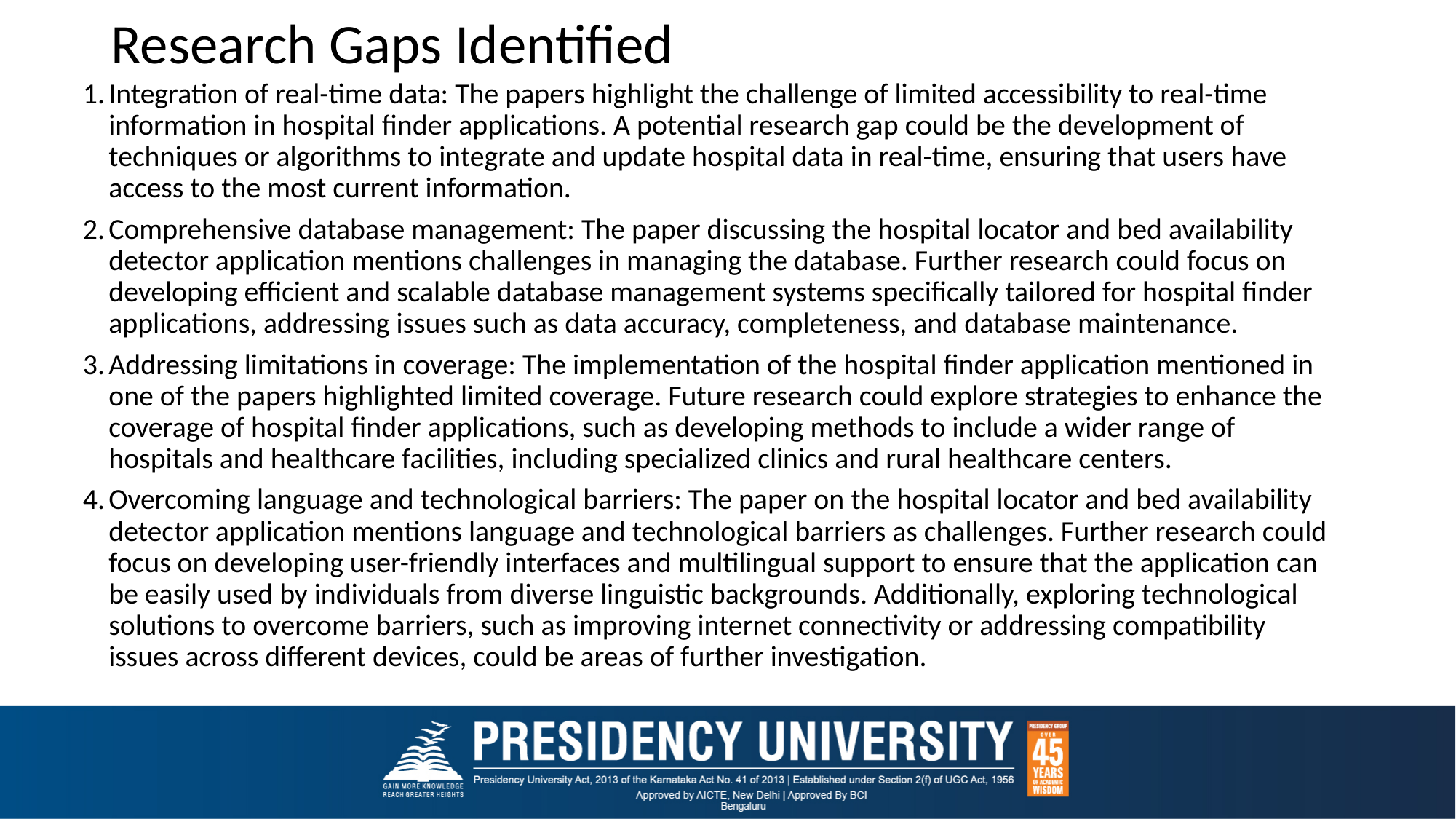

# Research Gaps Identified
Integration of real-time data: The papers highlight the challenge of limited accessibility to real-time information in hospital finder applications. A potential research gap could be the development of techniques or algorithms to integrate and update hospital data in real-time, ensuring that users have access to the most current information.
Comprehensive database management: The paper discussing the hospital locator and bed availability detector application mentions challenges in managing the database. Further research could focus on developing efficient and scalable database management systems specifically tailored for hospital finder applications, addressing issues such as data accuracy, completeness, and database maintenance.
Addressing limitations in coverage: The implementation of the hospital finder application mentioned in one of the papers highlighted limited coverage. Future research could explore strategies to enhance the coverage of hospital finder applications, such as developing methods to include a wider range of hospitals and healthcare facilities, including specialized clinics and rural healthcare centers.
Overcoming language and technological barriers: The paper on the hospital locator and bed availability detector application mentions language and technological barriers as challenges. Further research could focus on developing user-friendly interfaces and multilingual support to ensure that the application can be easily used by individuals from diverse linguistic backgrounds. Additionally, exploring technological solutions to overcome barriers, such as improving internet connectivity or addressing compatibility issues across different devices, could be areas of further investigation.